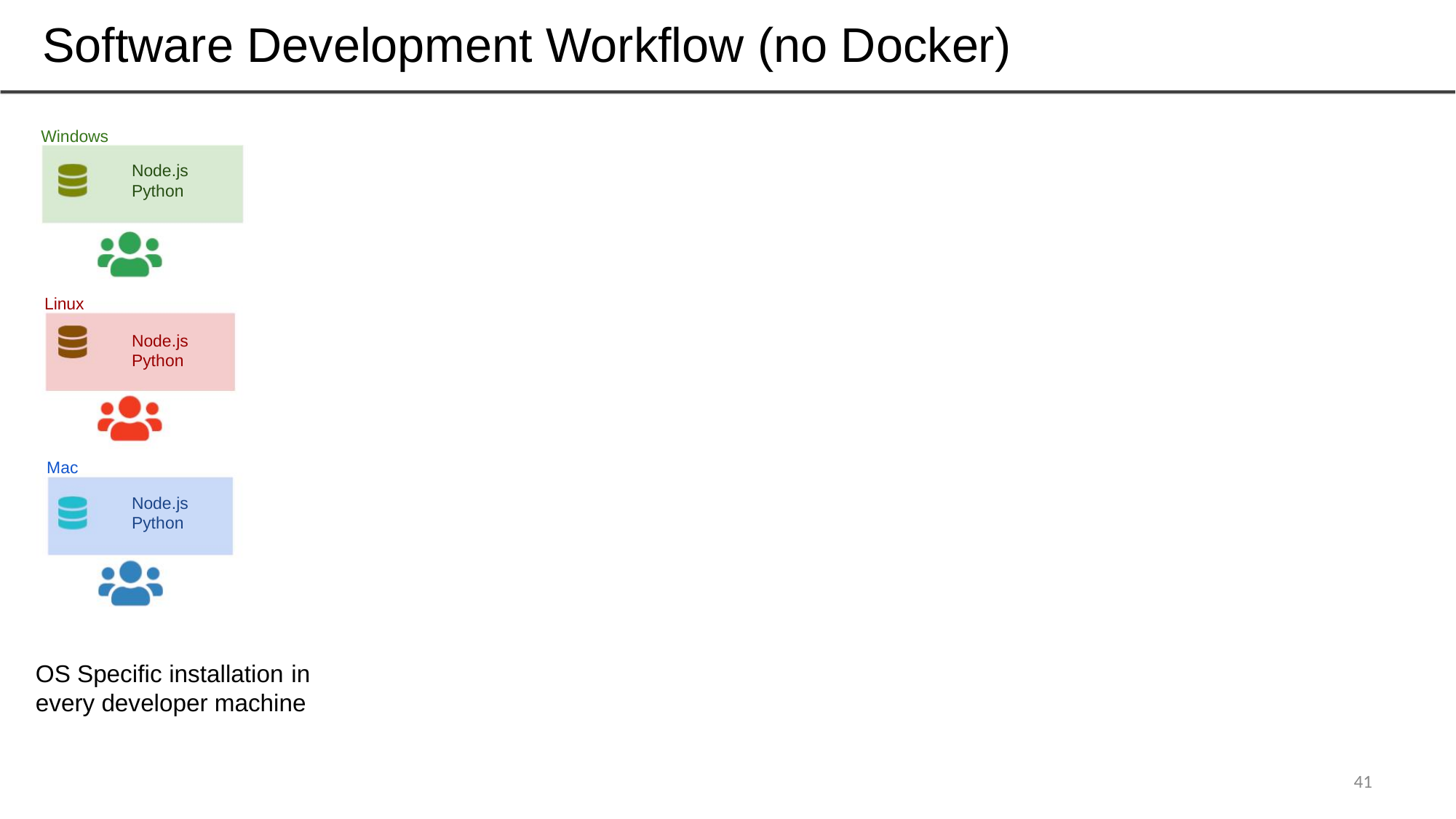

Software Development Workflow (no Docker)
Windows
Node.js
Python
Linux
Node.js
Python
Mac
Node.js
Python
OS Specific installation in
every developer machine
41